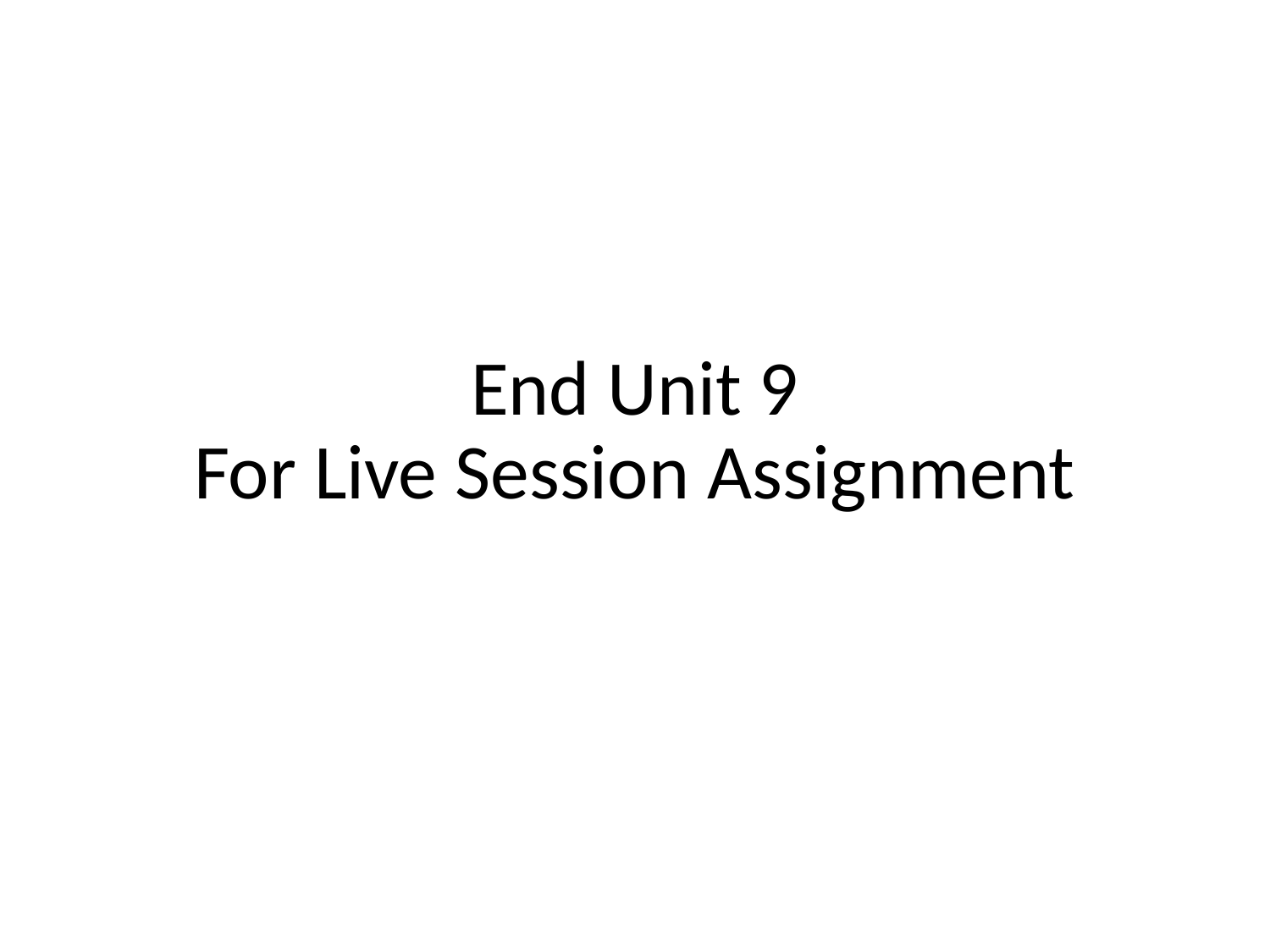

# End Unit 9 For Live Session Assignment